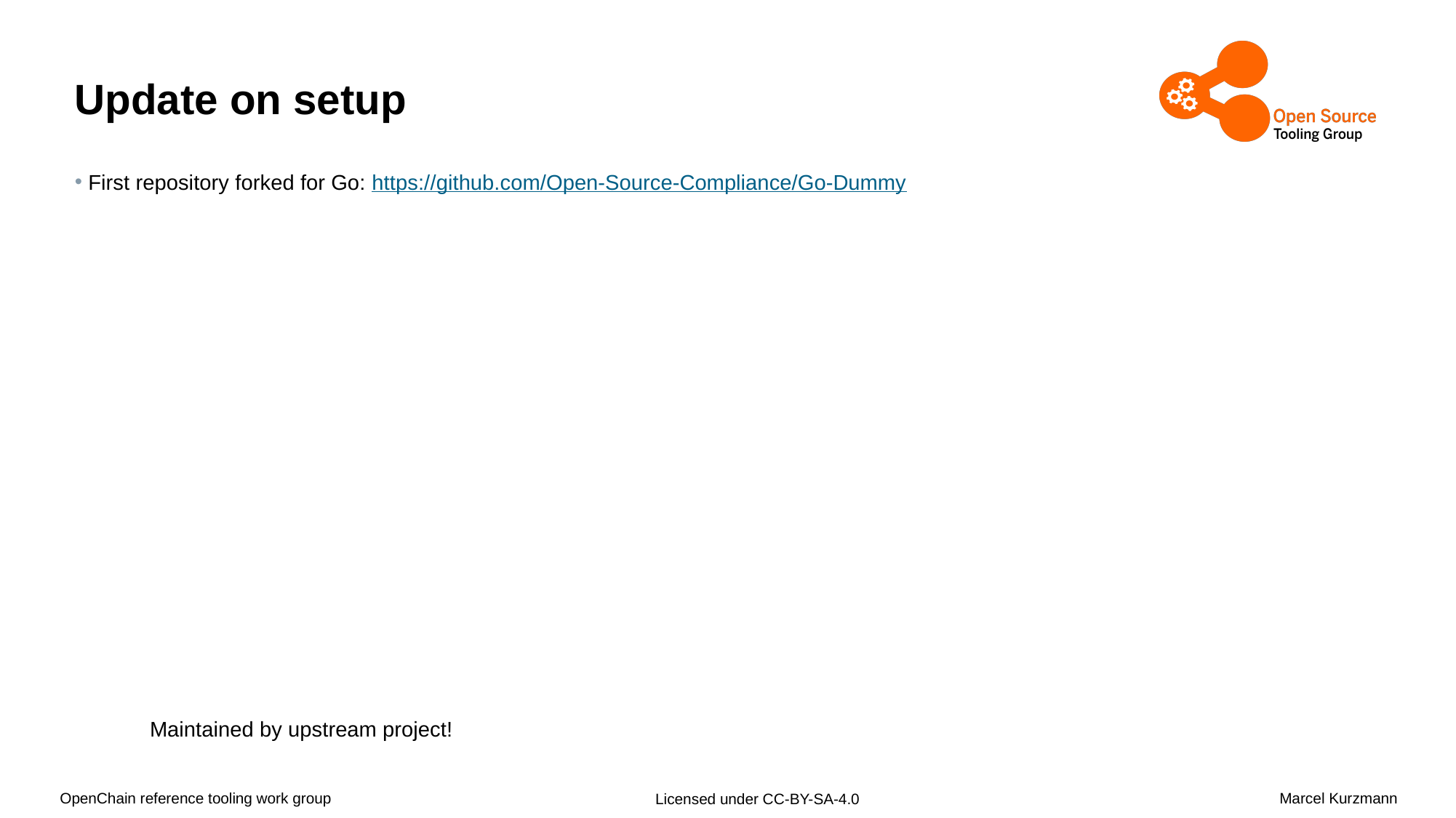

# Update on setup
 First repository forked for Go: https://github.com/Open-Source-Compliance/Go-Dummy

Maintained by upstream project!